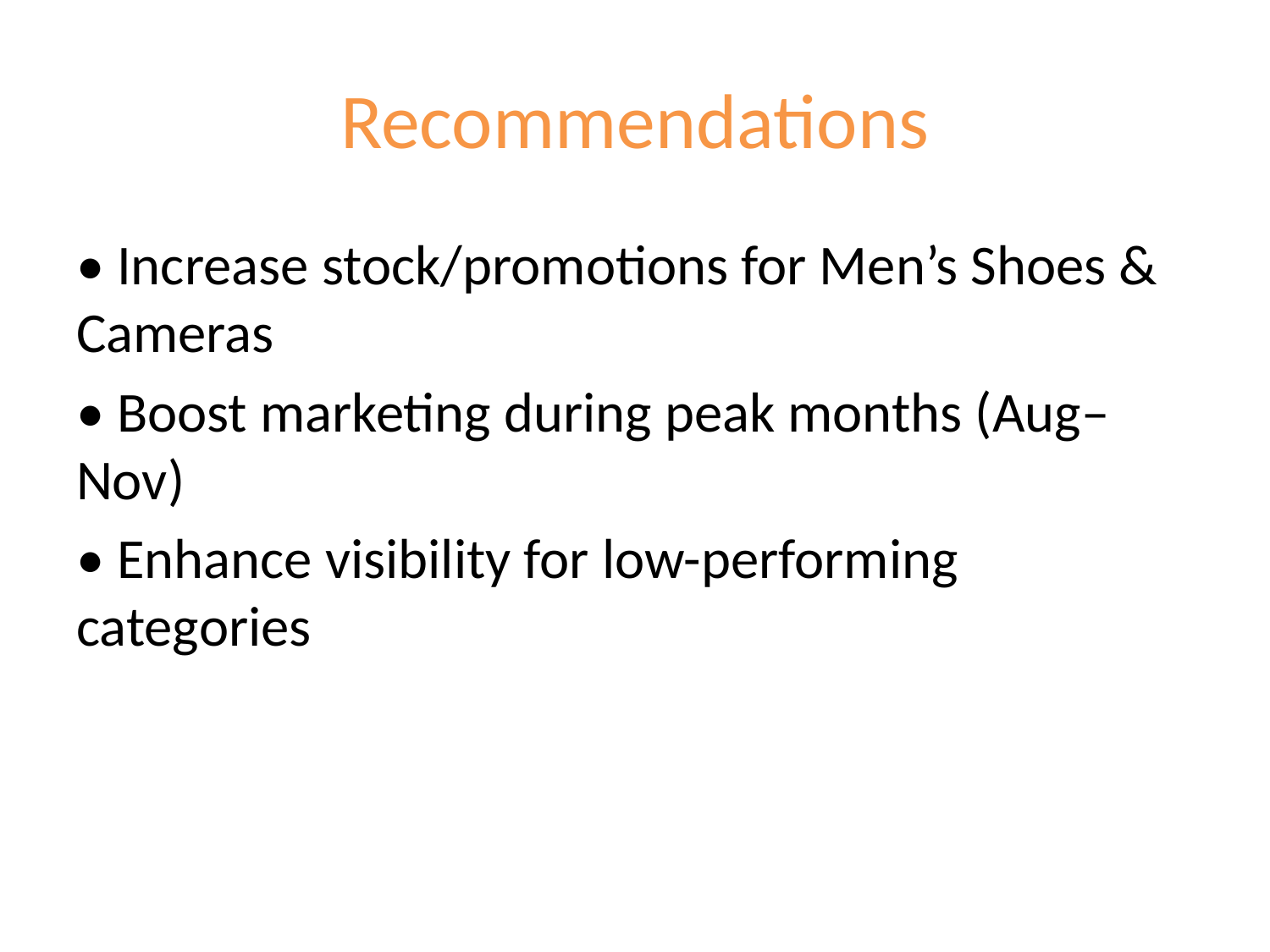

# Recommendations
• Increase stock/promotions for Men’s Shoes & Cameras
• Boost marketing during peak months (Aug–Nov)
• Enhance visibility for low-performing categories